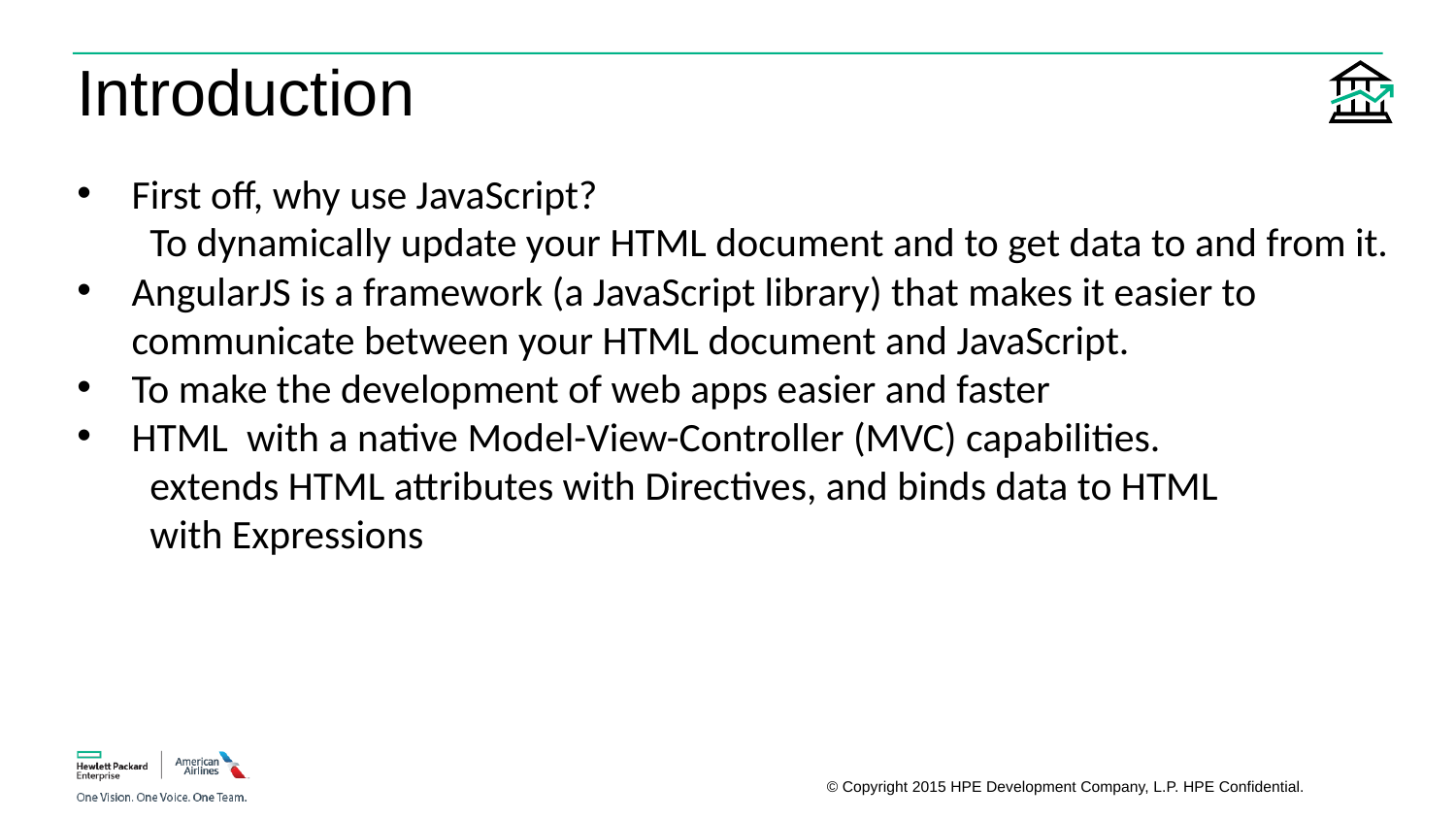

# Introduction
First off, why use JavaScript?
To dynamically update your HTML document and to get data to and from it.
AngularJS is a framework (a JavaScript library) that makes it easier to communicate between your HTML document and JavaScript.
 To make the development of web apps easier and faster
 HTML  with a native Model-View-Controller (MVC) capabilities.
extends HTML attributes with Directives, and binds data to HTML with Expressions